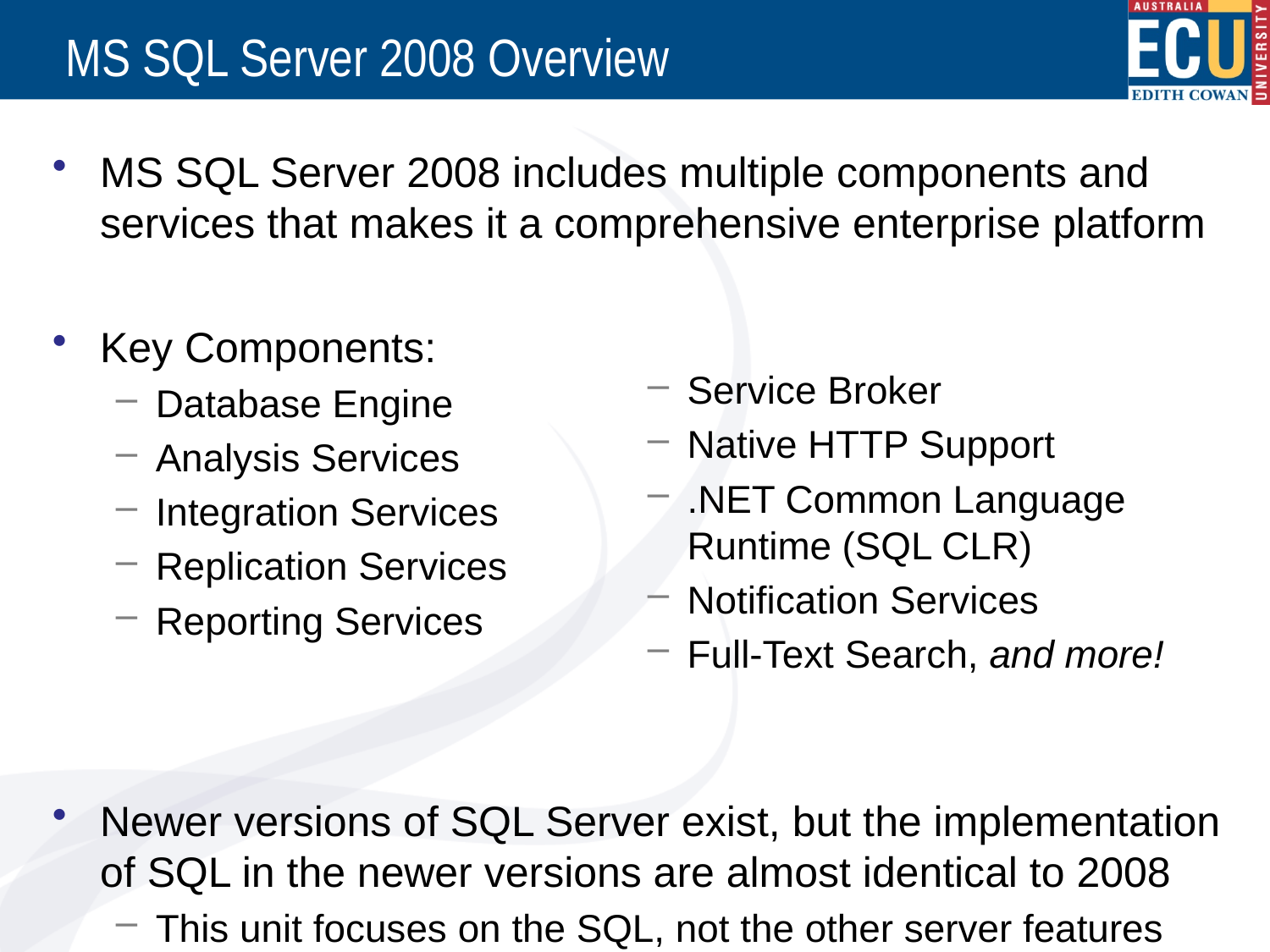

# MS SQL Server 2008 Overview
MS SQL Server 2008 includes multiple components and services that makes it a comprehensive enterprise platform

Key Components:
Database Engine
Analysis Services
Integration Services
Replication Services
Reporting Services

Newer versions of SQL Server exist, but the implementation of SQL in the newer versions are almost identical to 2008
This unit focuses on the SQL, not the other server features
Service Broker
Native HTTP Support
.NET Common Language Runtime (SQL CLR)
Notification Services
Full-Text Search, and more!